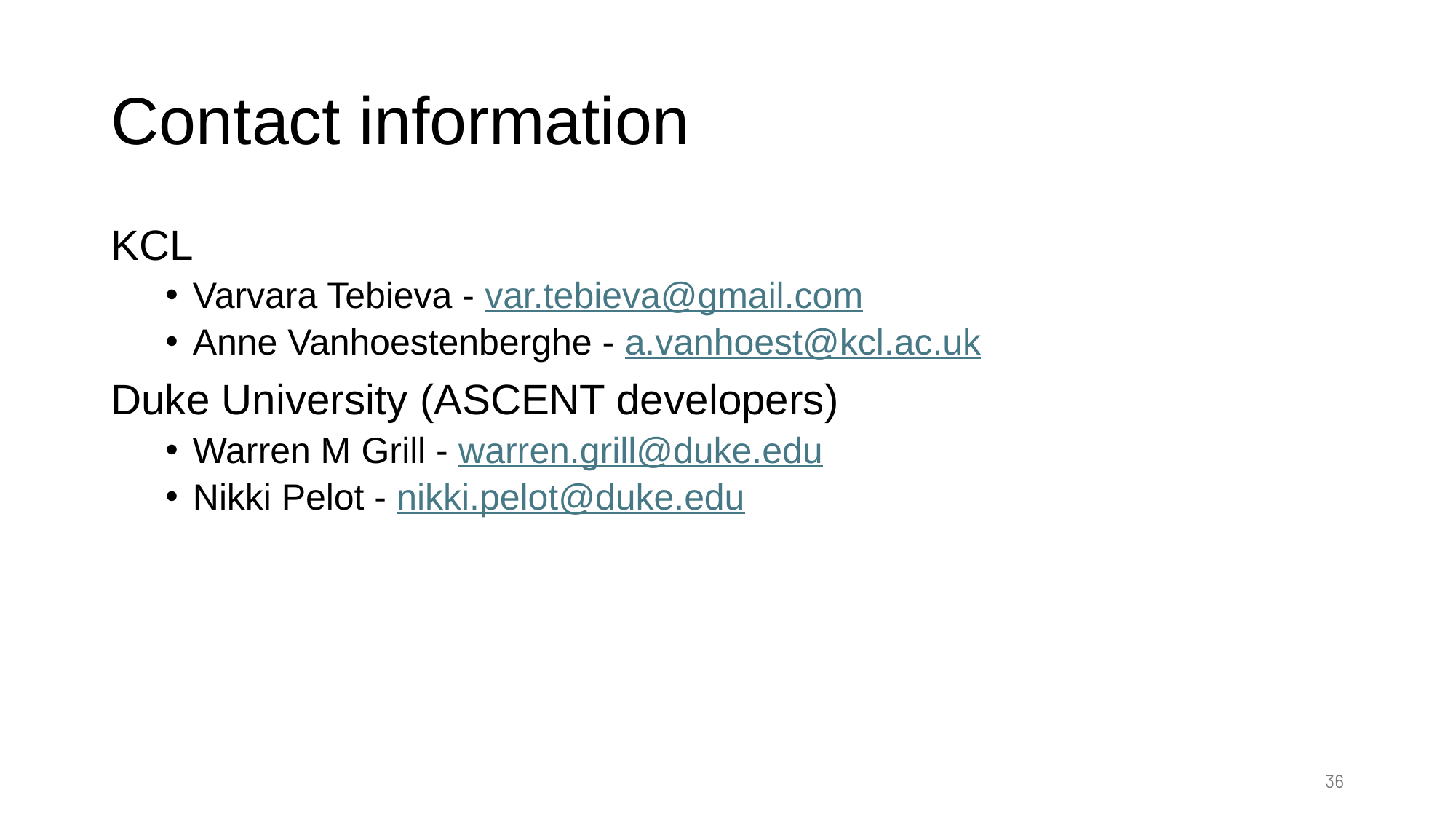

# Contact information
KCL
Varvara Tebieva - var.tebieva@gmail.com
Anne Vanhoestenberghe - a.vanhoest@kcl.ac.uk
Duke University (ASCENT developers)
Warren M Grill - warren.grill@duke.edu
Nikki Pelot - nikki.pelot@duke.edu

36